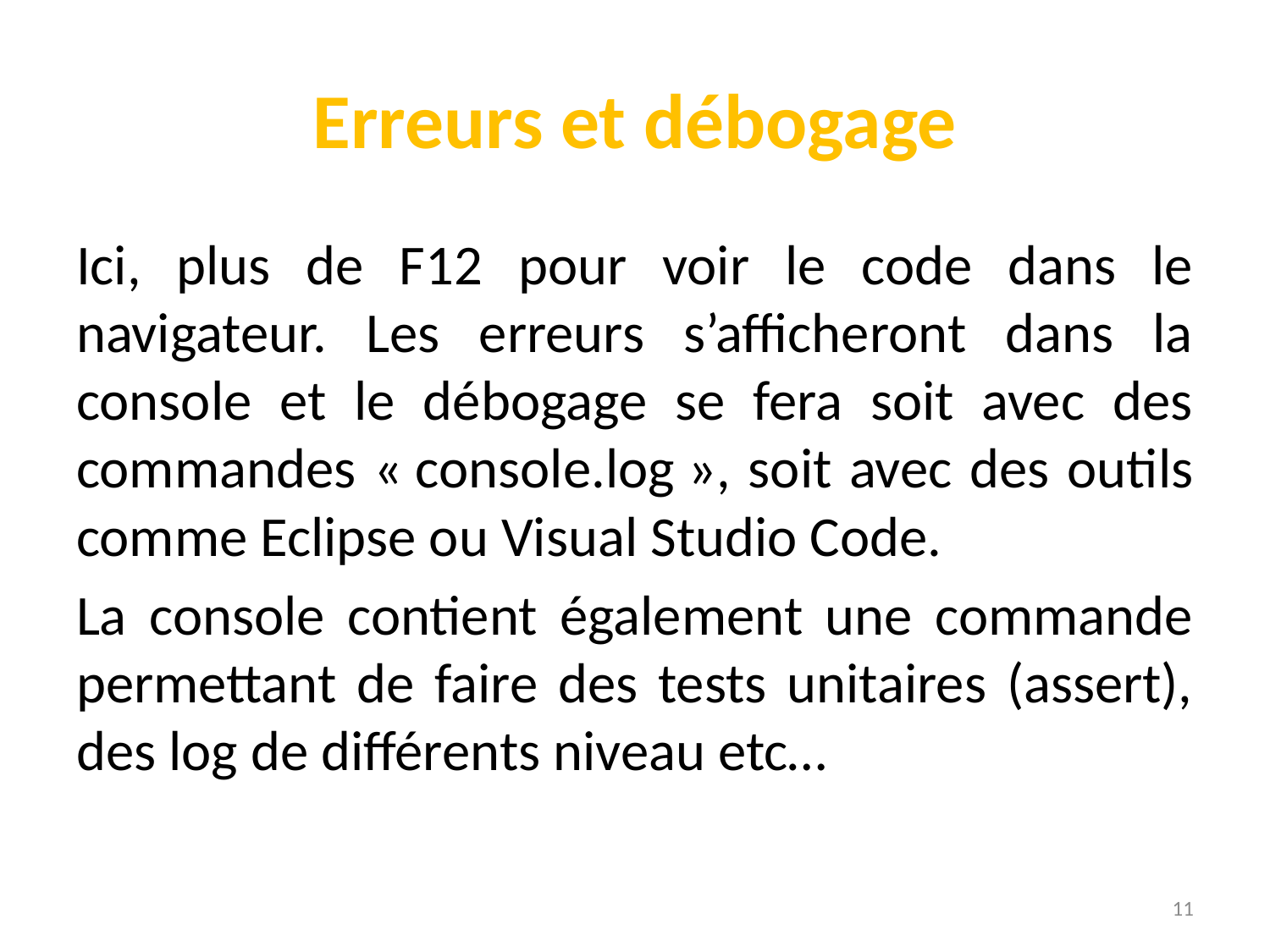

# Erreurs et débogage
Ici, plus de F12 pour voir le code dans le navigateur. Les erreurs s’afficheront dans la console et le débogage se fera soit avec des commandes « console.log », soit avec des outils comme Eclipse ou Visual Studio Code.
La console contient également une commande permettant de faire des tests unitaires (assert), des log de différents niveau etc…
11